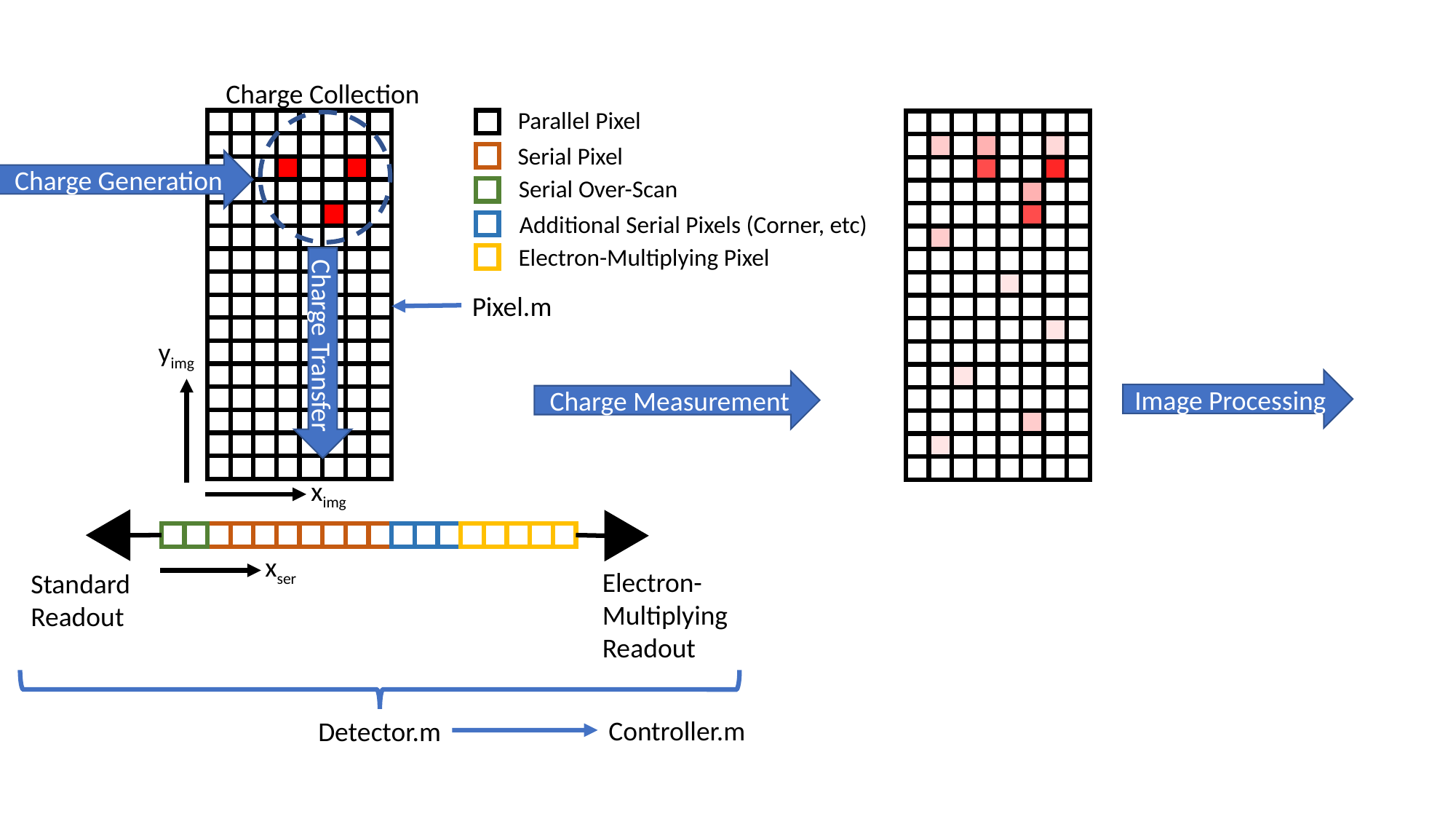

Charge Collection
Parallel Pixel

Serial Pixel

Charge Generation

Serial Over-Scan

Additional Serial Pixels (Corner, etc)

Electron-Multiplying Pixel

Pixel.m

Charge Transfer
yimg

Image Processing
Charge Measurement

ximg

xser
Electron-Multiplying Readout
Standard Readout
Controller.m
Detector.m